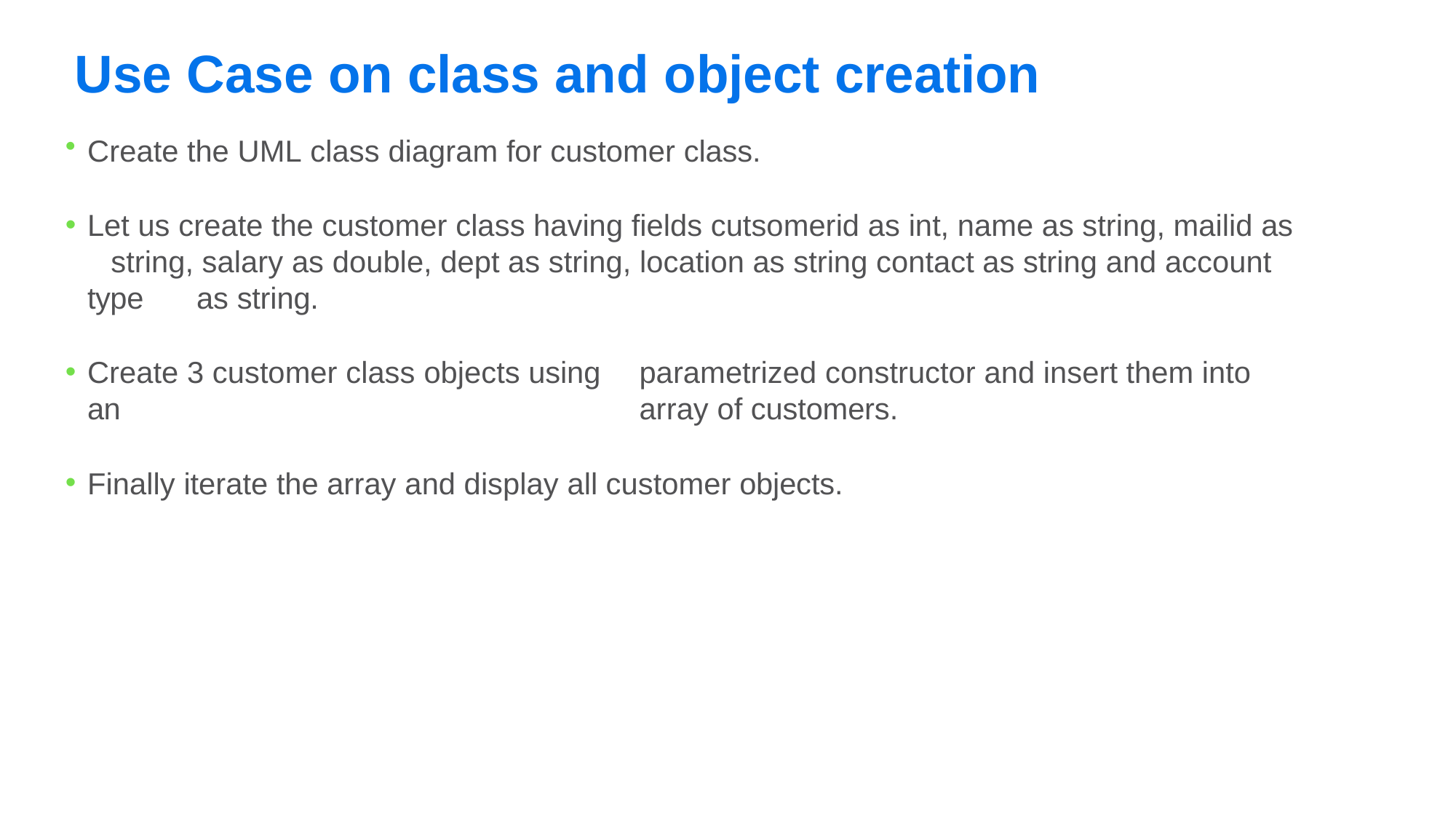

# Use Case on class and object creation
Create the UML class diagram for customer class.

Let us create the customer class having fields cutsomerid as int, name as string, mailid as 	string, salary as double, dept as string, location as string contact as string and account type 	as string.

Create 3 customer class objects using	parametrized constructor and insert them into an 	array of customers.

Finally iterate the array and display all customer objects.